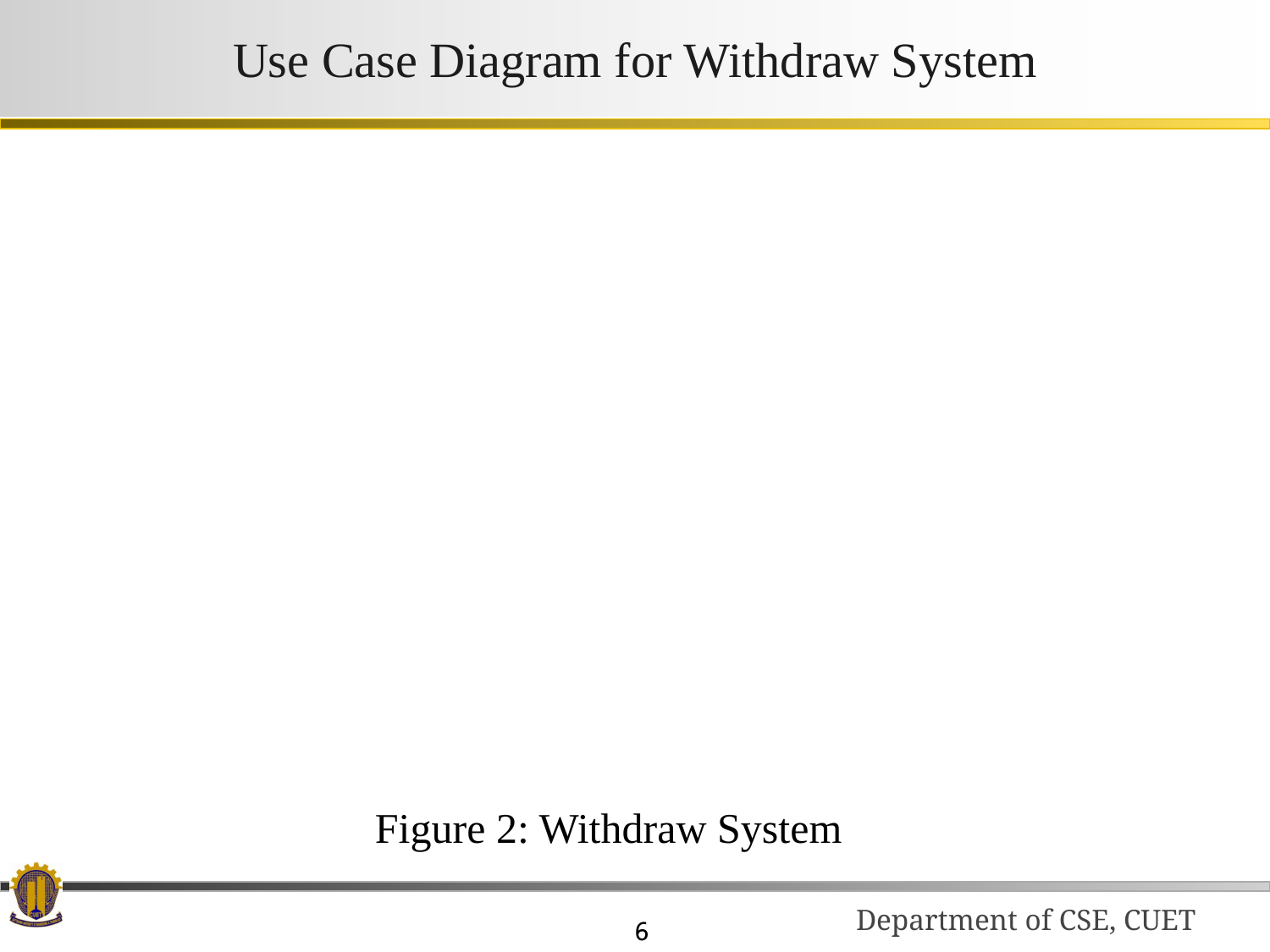

Use Case Diagram for Withdraw System
Figure 2: Withdraw System